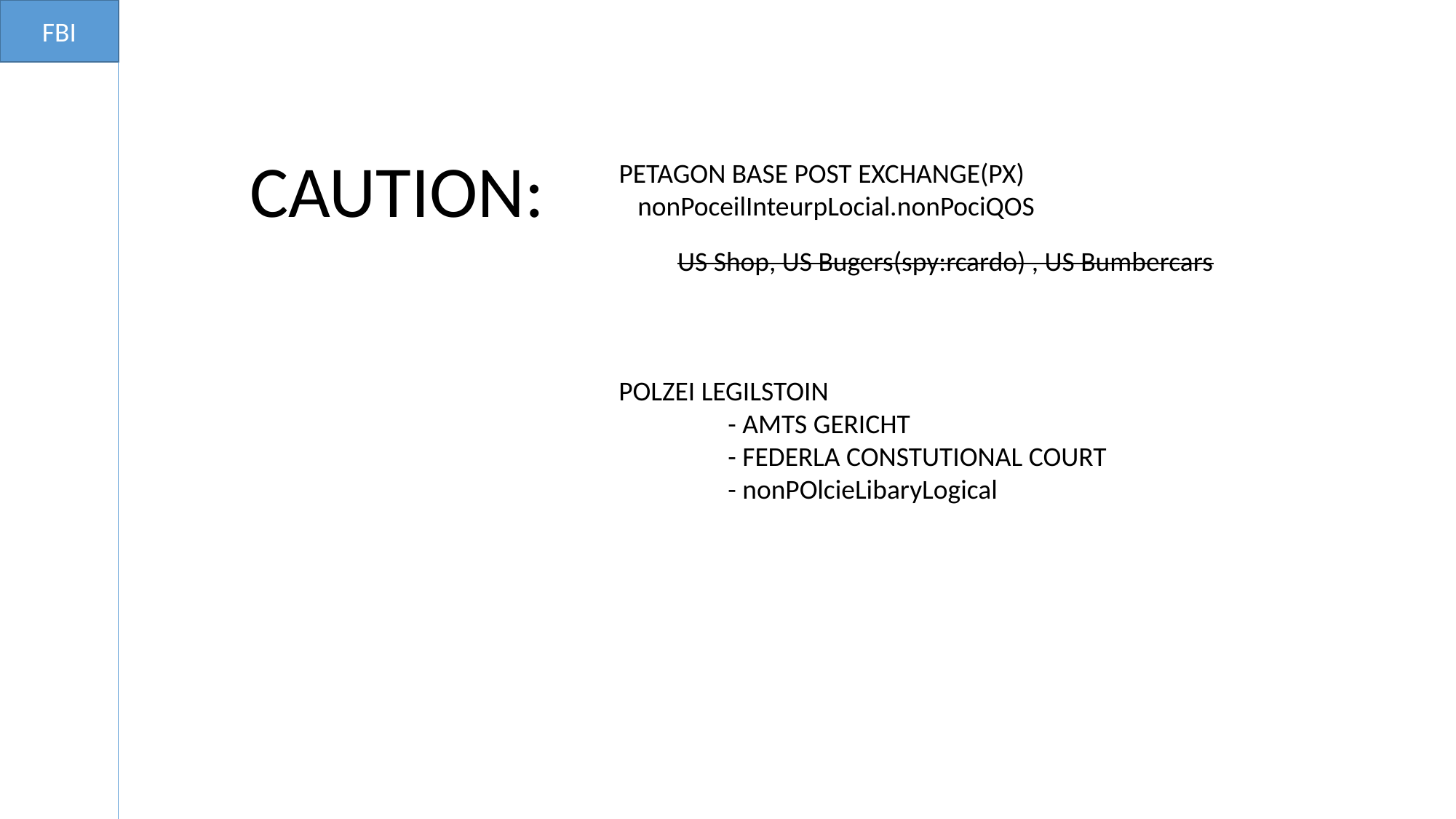

FBI
CAUTION:
PETAGON BASE POST EXCHANGE(PX)
   nonPoceilInteurpLocial.nonPociQOS
US Shop, US Bugers(spy:rcardo) , US Bumbercars
POLZEI LEGILSTOIN
	- AMTS GERICHT
	- FEDERLA CONSTUTIONAL COURT
	- nonPOlcieLibaryLogical